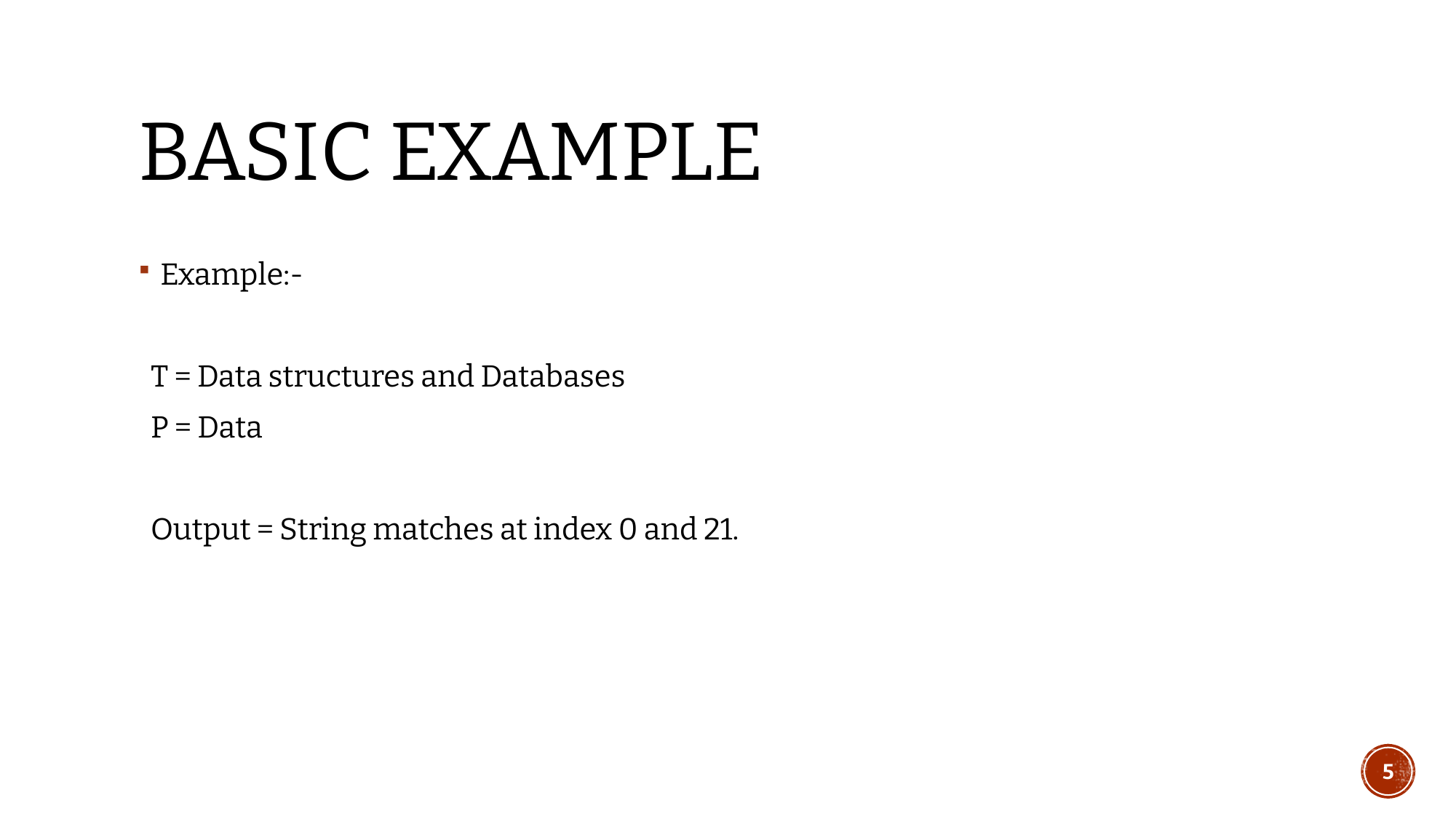

# Basic example
Example:-

  T = Data structures and Databases
  P = Data

  Output = String matches at index 0 and 21.
5